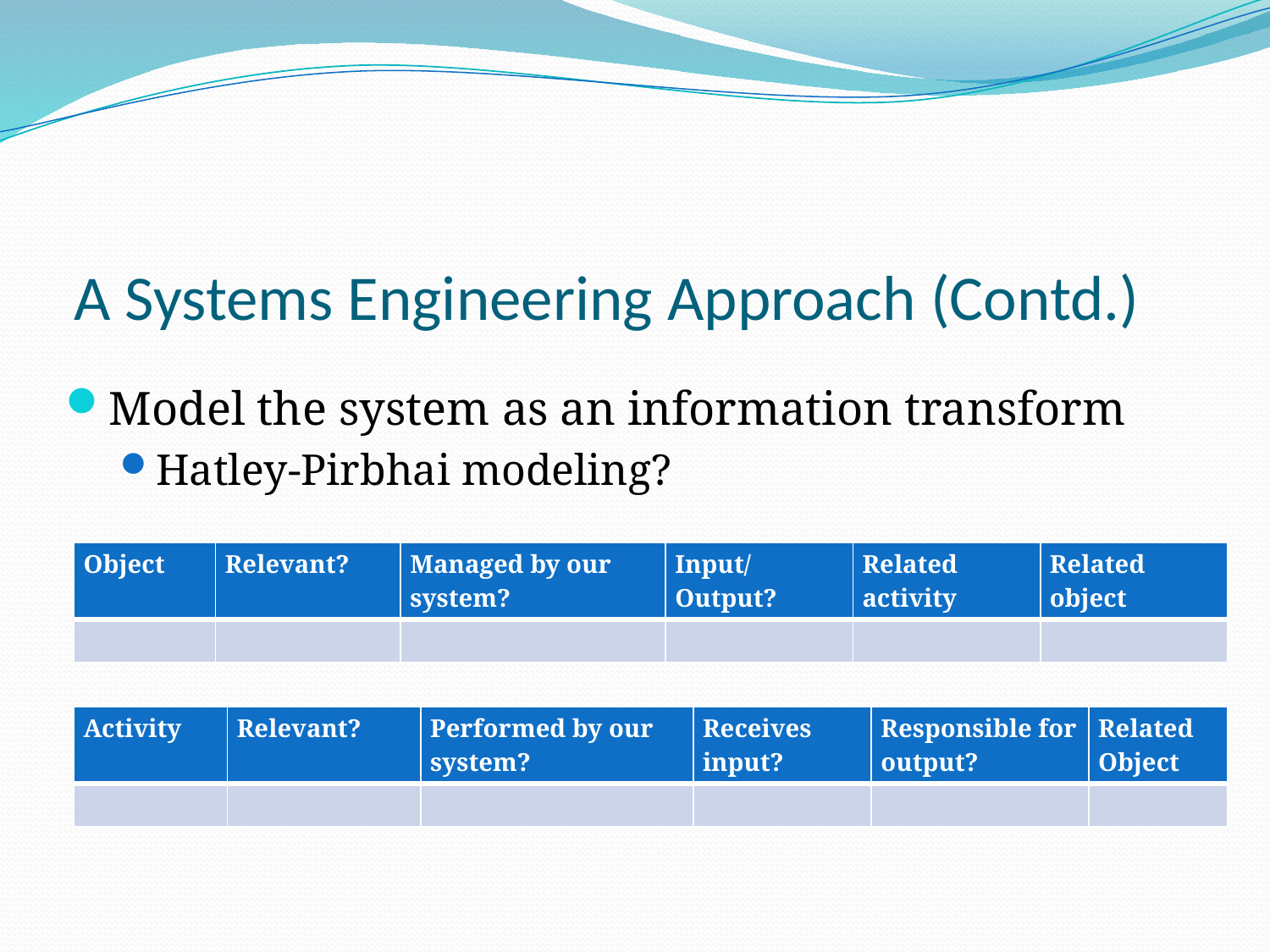

# A Systems Engineering Approach (Contd.)
Model the system as an information transform
Hatley-Pirbhai modeling?
| Object | Relevant? | Managed by our system? | Input/ Output? | Related activity | Related object |
| --- | --- | --- | --- | --- | --- |
|  |  |  |  |  |  |
| Activity | Relevant? | Performed by our system? | Receives input? | Responsible for output? | Related Object |
| --- | --- | --- | --- | --- | --- |
|  |  |  |  |  |  |